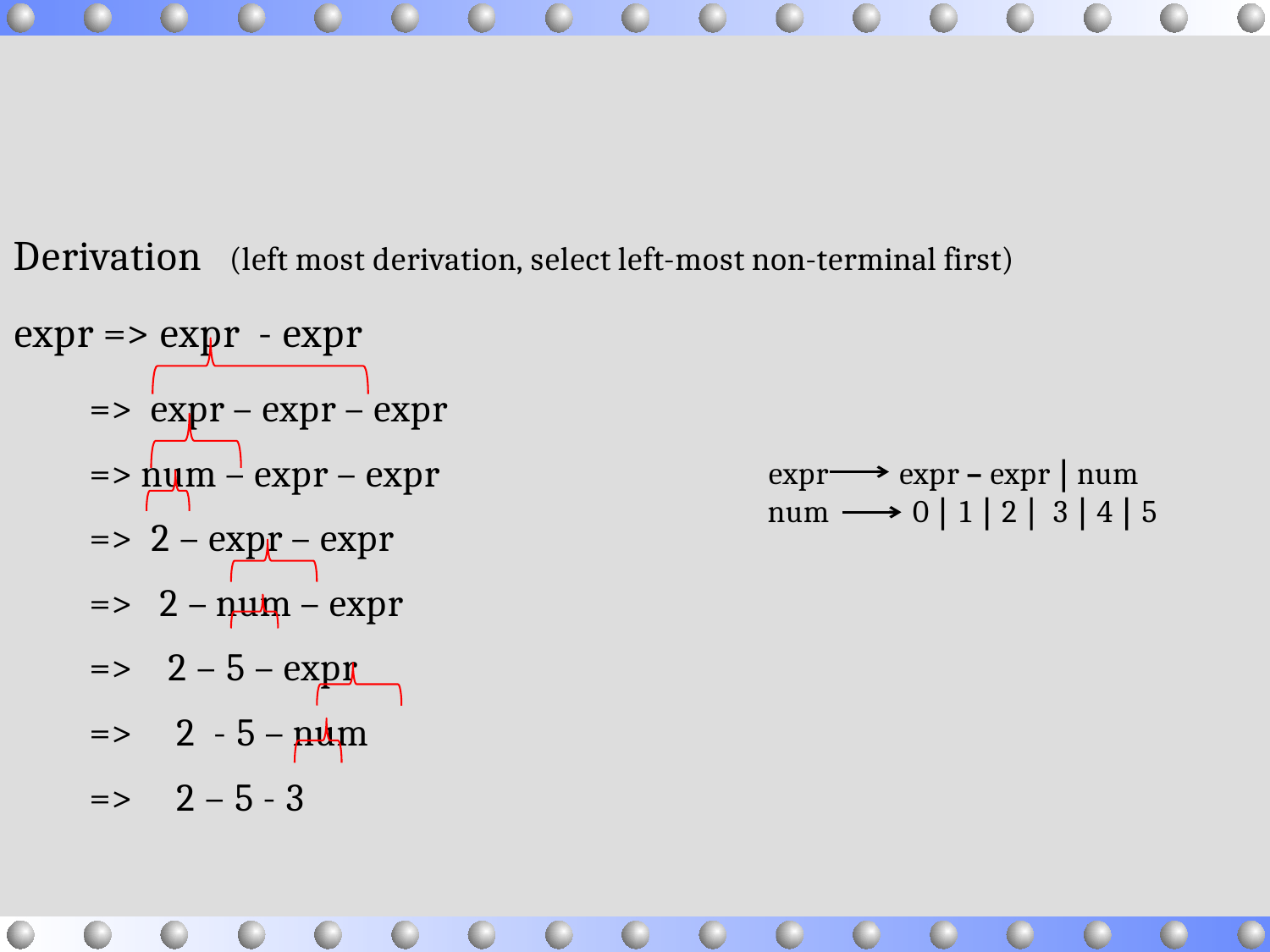

Derivation   (left most derivation, select left-most non-terminal first)
expr => expr  - expr
=>  expr – expr – expr
=> num – expr – expr
=>  2 – expr – expr
=>   2 – num – expr
=>    2 – 5 – expr
=>     2  - 5 – num
=>     2 – 5 - 3

expr           expr – expr | num
num             0 | 1 | 2 |  3 | 4 | 5